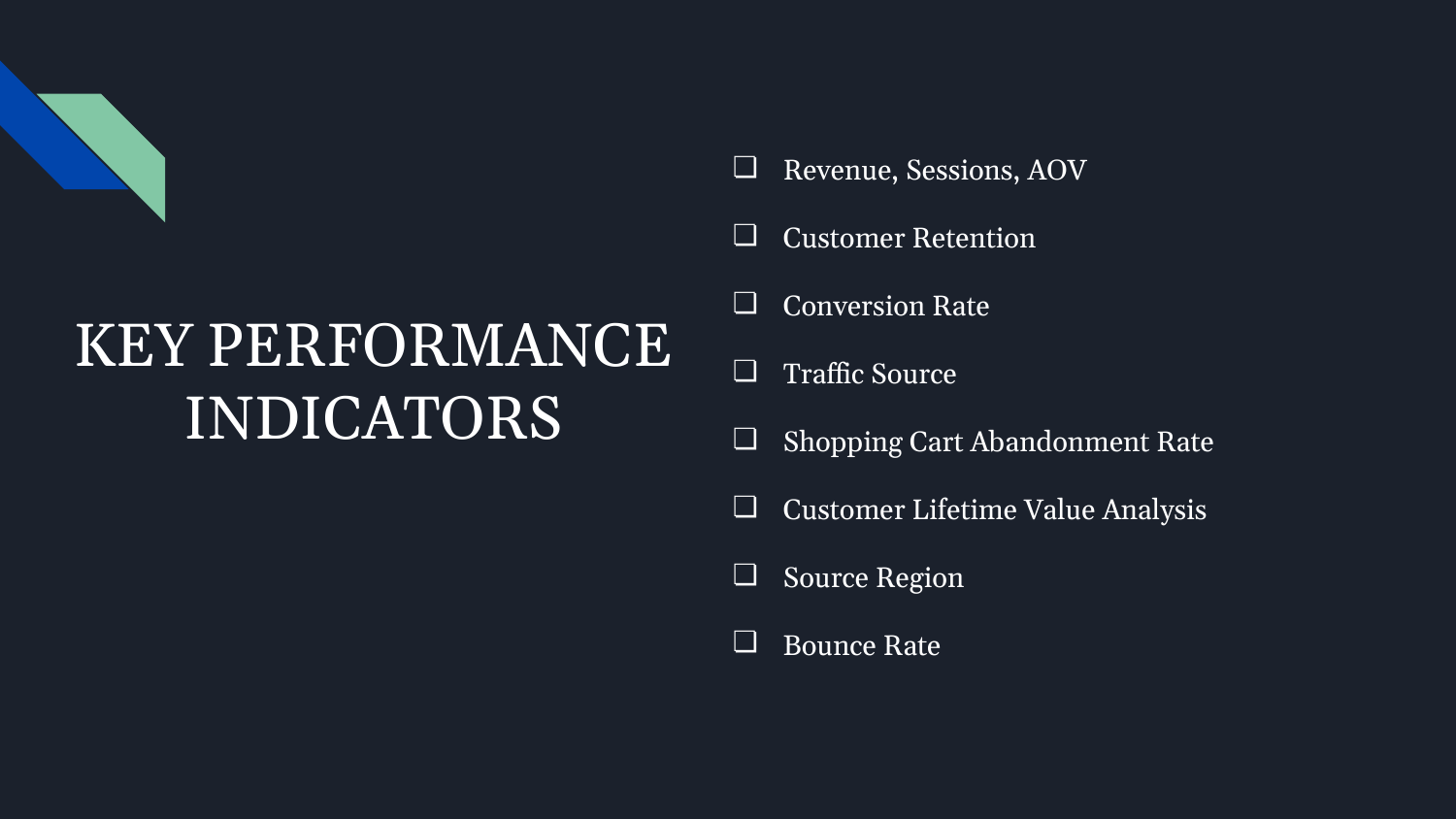

Revenue, Sessions, AOV

Customer Retention

Conversion Rate

Traffic Source

Shopping Cart Abandonment Rate

Customer Lifetime Value Analysis

Source Region

Bounce Rate

KEY PERFORMANCE INDICATORS